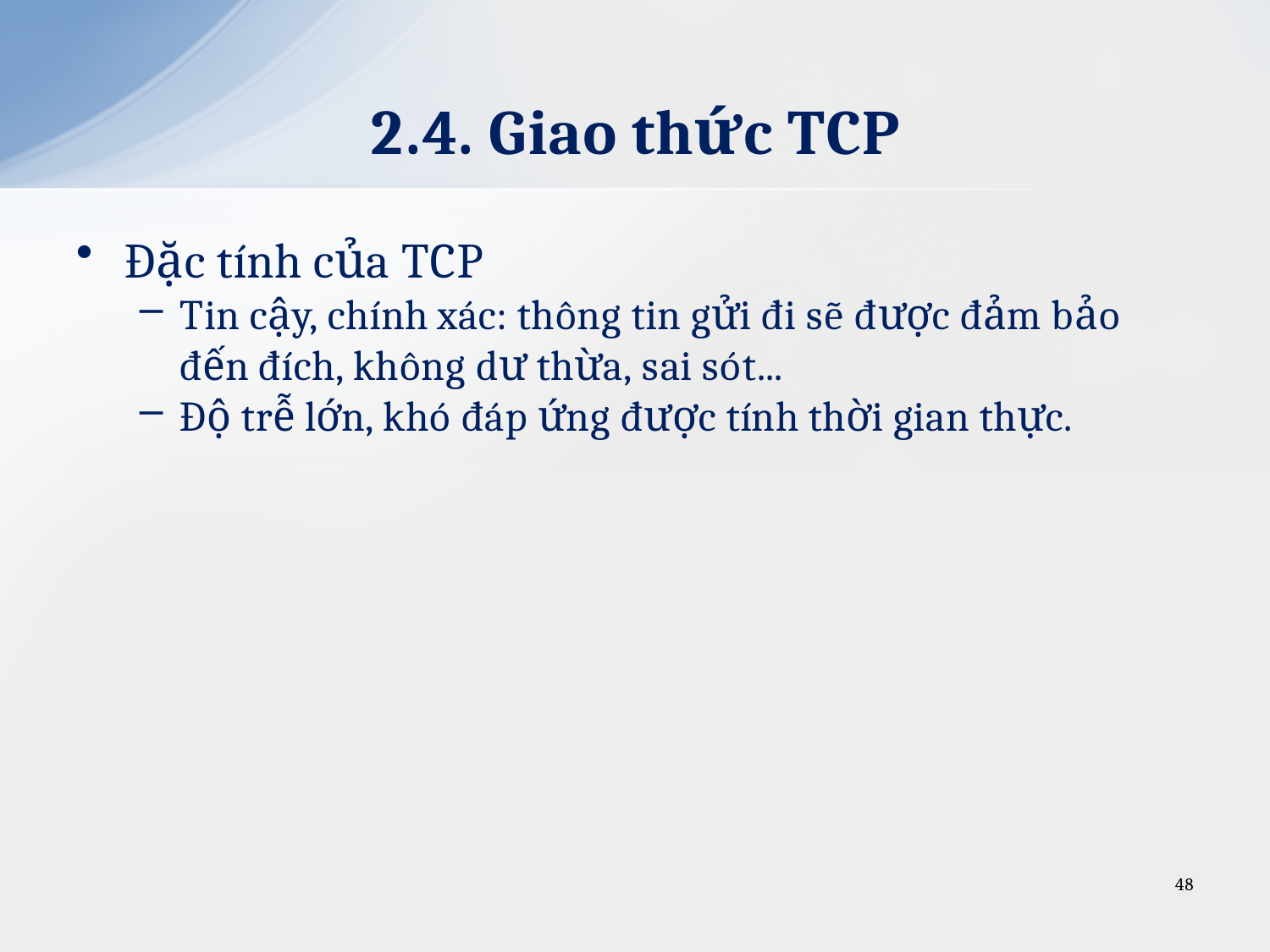

# 2.4. Giao thức TCP
Đặc tính của TCP
Tin cậy, chính xác: thông tin gửi đi sẽ được đảm bảo đến đích, không dư thừa, sai sót...
Độ trễ lớn, khó đáp ứng được tính thời gian thực.

48